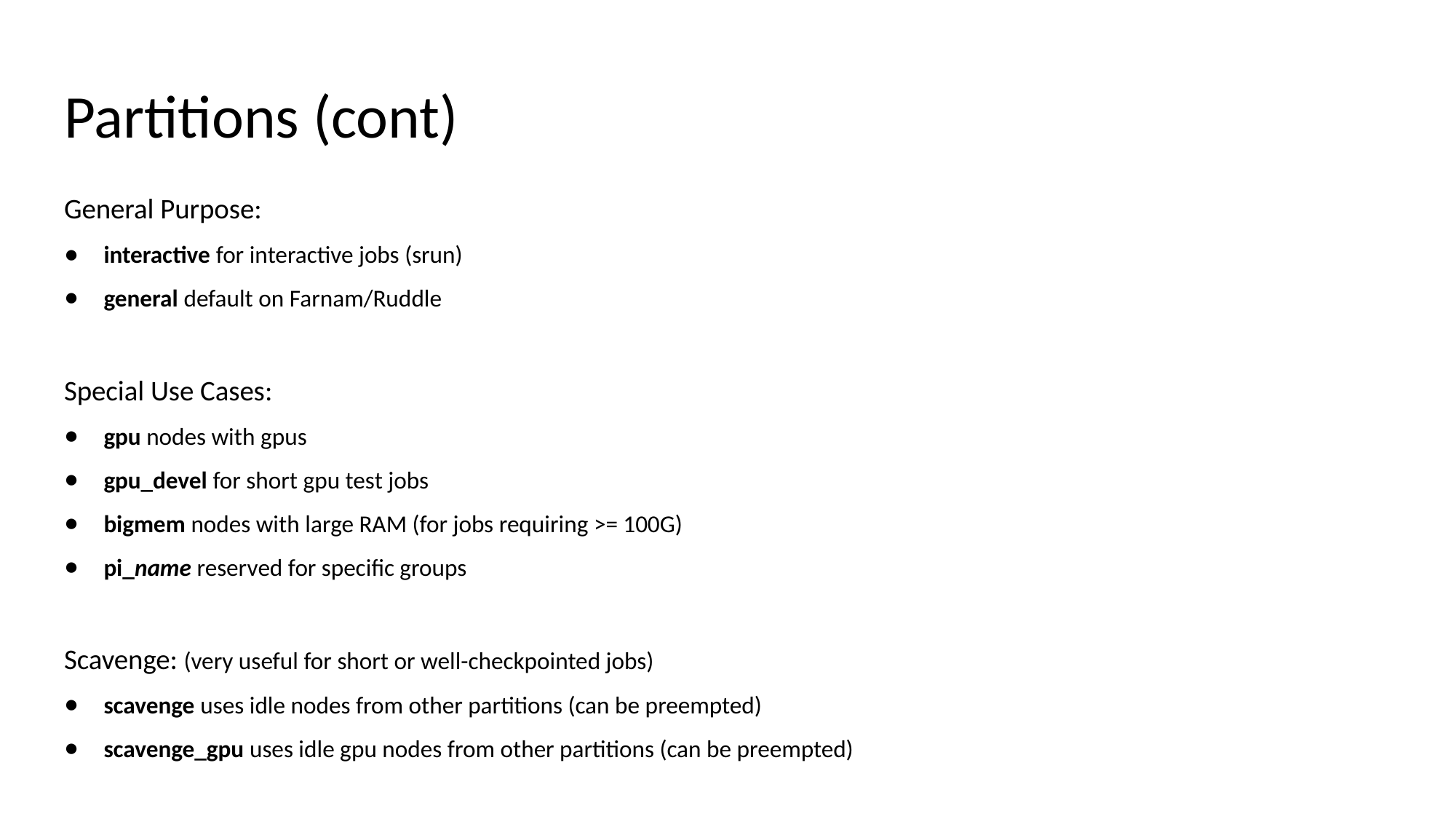

# Partitions (cont)
General Purpose:
 interactive for interactive jobs (srun)
 general default on Farnam/Ruddle

Special Use Cases:
 gpu nodes with gpus
 gpu_devel for short gpu test jobs
 bigmem nodes with large RAM (for jobs requiring >= 100G)
 pi_name reserved for specific groups

Scavenge: (very useful for short or well-checkpointed jobs)
 scavenge uses idle nodes from other partitions (can be preempted)
 scavenge_gpu uses idle gpu nodes from other partitions (can be preempted)